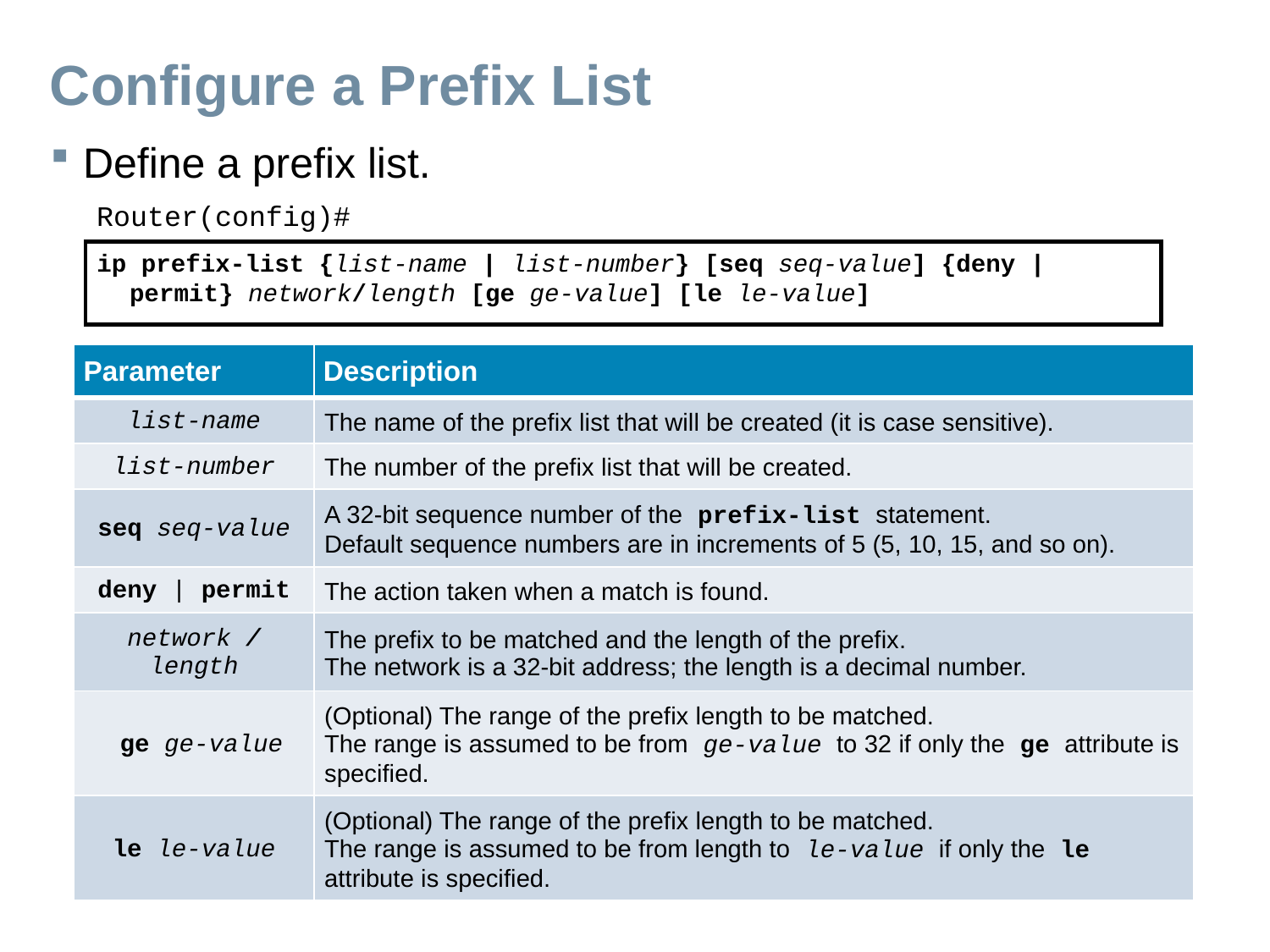

# Configure a Prefix List
Define a prefix list.
Router(config)#
ip prefix-list {list-name | list-number} [seq seq-value] {deny | permit} network/length [ge ge-value] [le le-value]
| Parameter | Description |
| --- | --- |
| list-name | The name of the prefix list that will be created (it is case sensitive). |
| list-number | The number of the prefix list that will be created. |
| seq seq-value | A 32-bit sequence number of the prefix-list statement. Default sequence numbers are in increments of 5 (5, 10, 15, and so on). |
| deny | permit | The action taken when a match is found. |
| network / length | The prefix to be matched and the length of the prefix. The network is a 32-bit address; the length is a decimal number. |
| ge ge-value | (Optional) The range of the prefix length to be matched. The range is assumed to be from ge-value to 32 if only the ge attribute is specified. |
| le le-value | (Optional) The range of the prefix length to be matched. The range is assumed to be from length to le-value if only the le attribute is specified. |